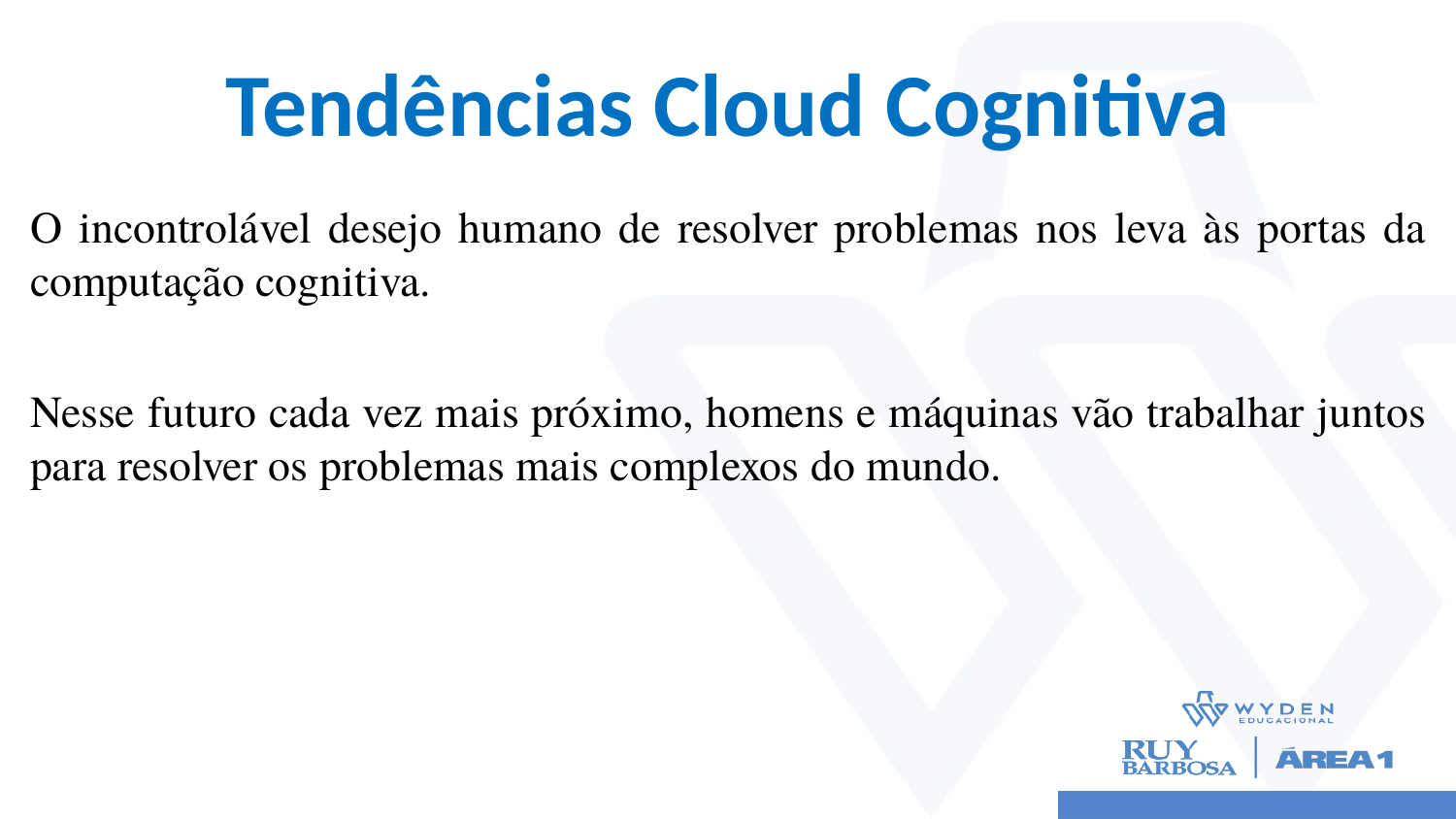

# Tendências Cloud Cognitiva
O incontrolável desejo humano de resolver problemas nos leva às portas da computação cognitiva.

Nesse futuro cada vez mais próximo, homens e máquinas vão trabalhar juntos para resolver os problemas mais complexos do mundo.